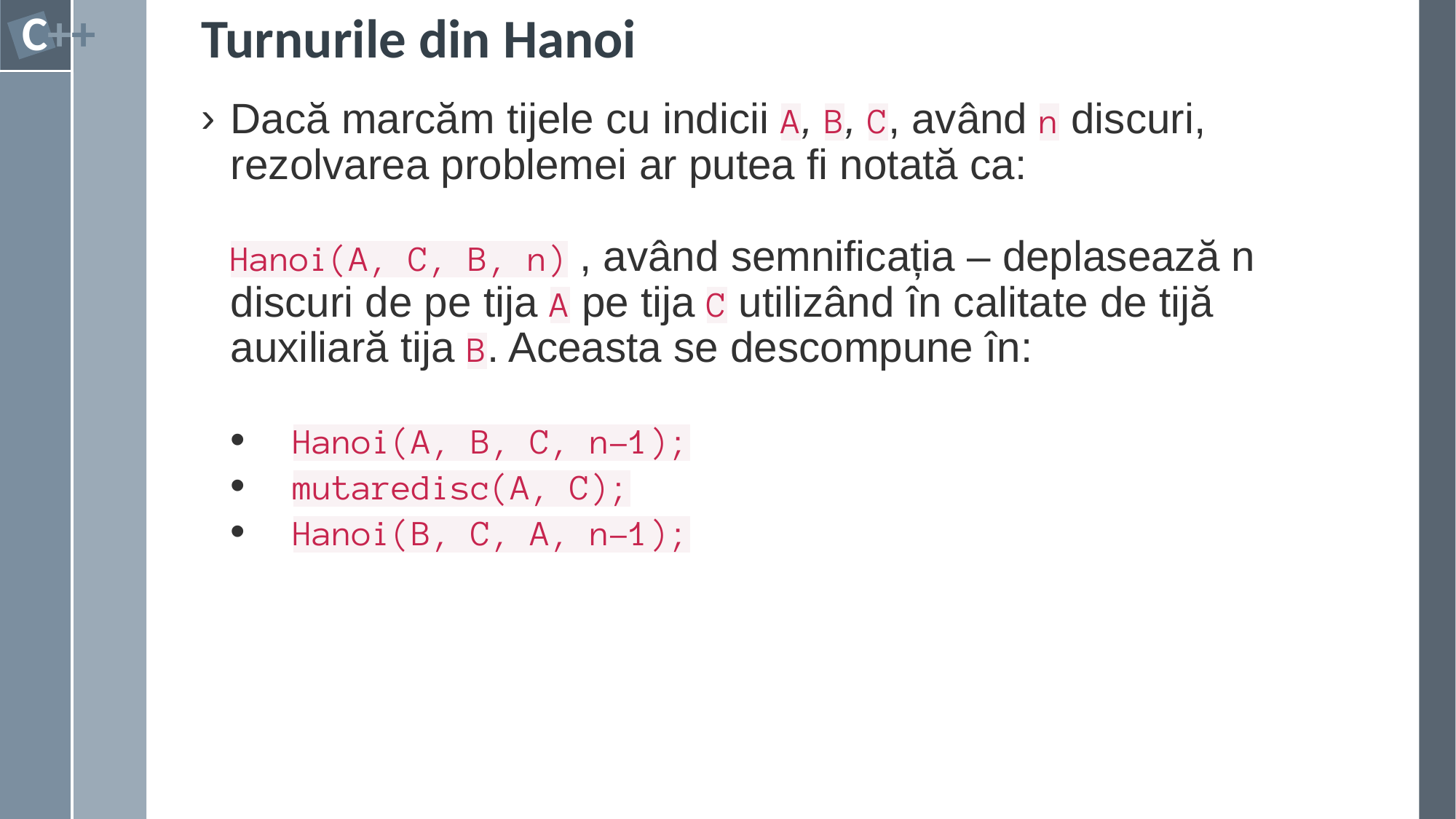

# Turnurile din Hanoi
Dacă marcăm tijele cu indicii A, B, C, având n discuri, rezolvarea problemei ar putea fi notată ca:
Hanoi(A, C, B, n) , având semnificația – deplasează n discuri de pe tija A pe tija C utilizând în calitate de tijă auxiliară tija B. Aceasta se descompune în:
•    Hanoi(A, B, C, n-1);
•    mutaredisc(A, C);
•    Hanoi(B, C, A, n-1);